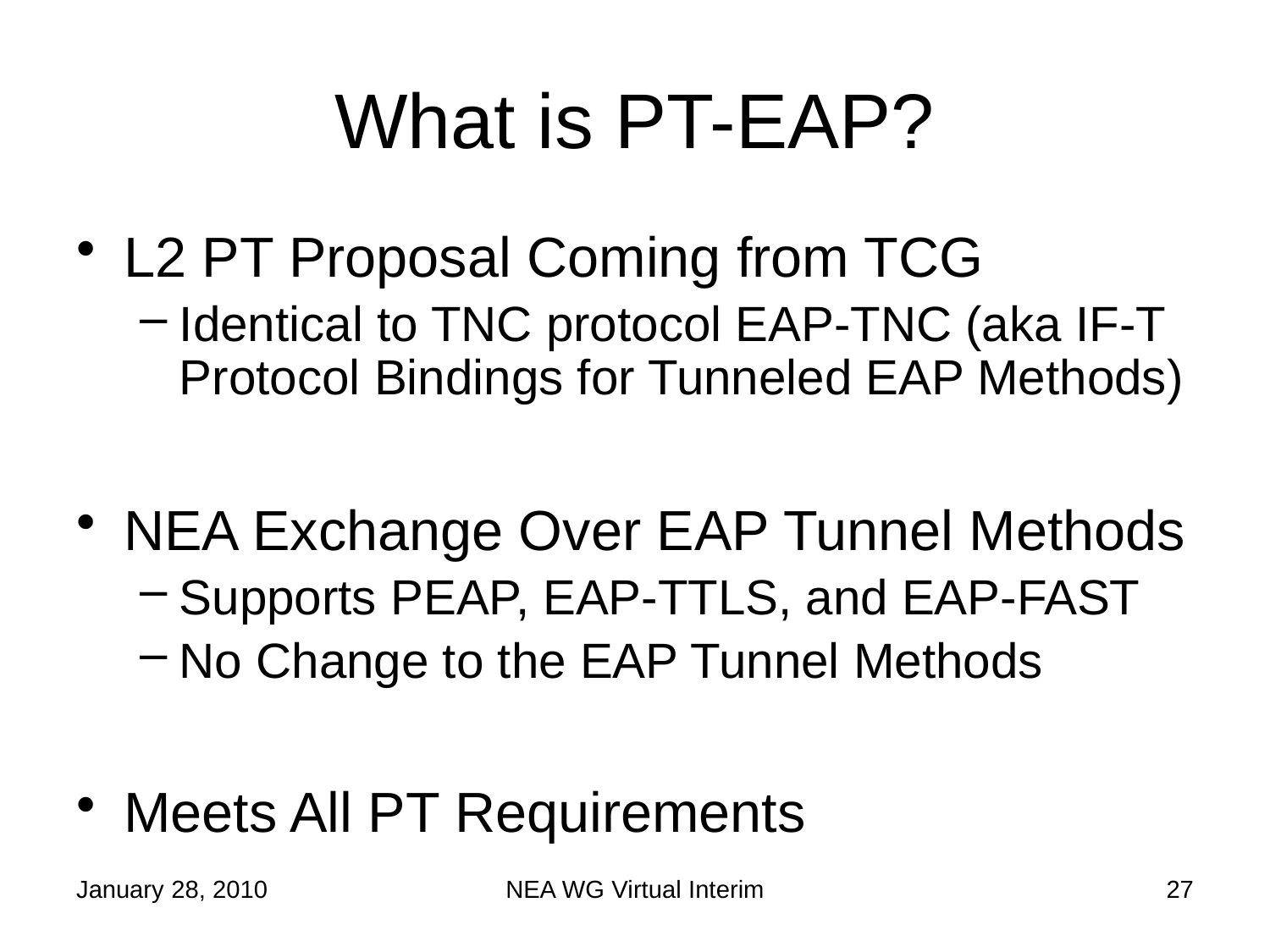

What is PT-EAP?
L2 PT Proposal Coming from TCG
Identical to TNC protocol EAP-TNC (aka IF-T Protocol Bindings for Tunneled EAP Methods)

NEA Exchange Over EAP Tunnel Methods
Supports PEAP, EAP-TTLS, and EAP-FAST
No Change to the EAP Tunnel Methods

Meets All PT Requirements
January 28, 2010
NEA WG Virtual Interim
27